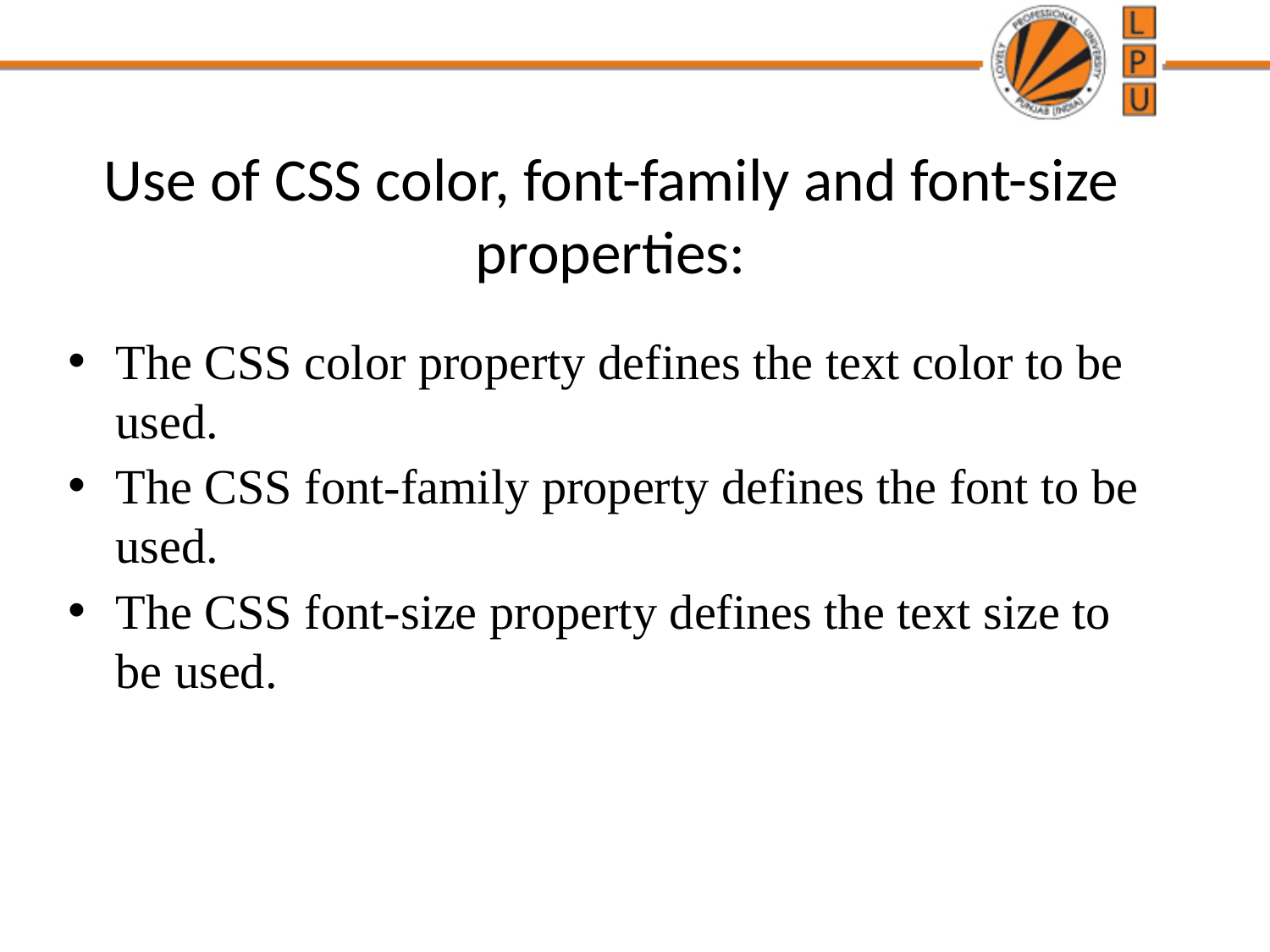

# Use of CSS color, font-family and font-size properties:
The CSS color property defines the text color to be used.
The CSS font-family property defines the font to be used.
The CSS font-size property defines the text size to be used.